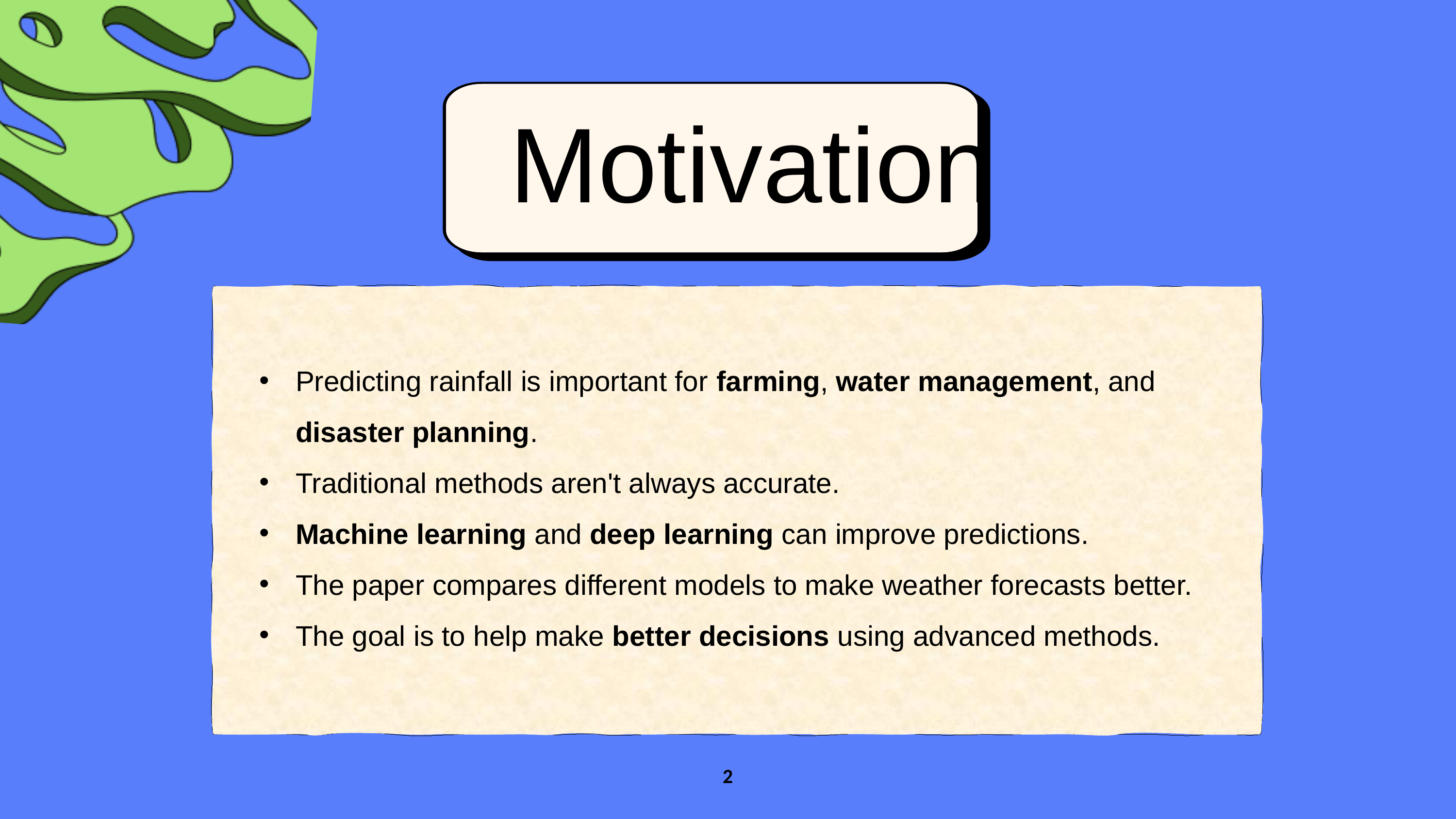

Motivation

Predicting rainfall is important for farming, water management, and disaster planning.
Traditional methods aren't always accurate.
Machine learning and deep learning can improve predictions.
The paper compares different models to make weather forecasts better.
The goal is to help make better decisions using advanced methods.
2